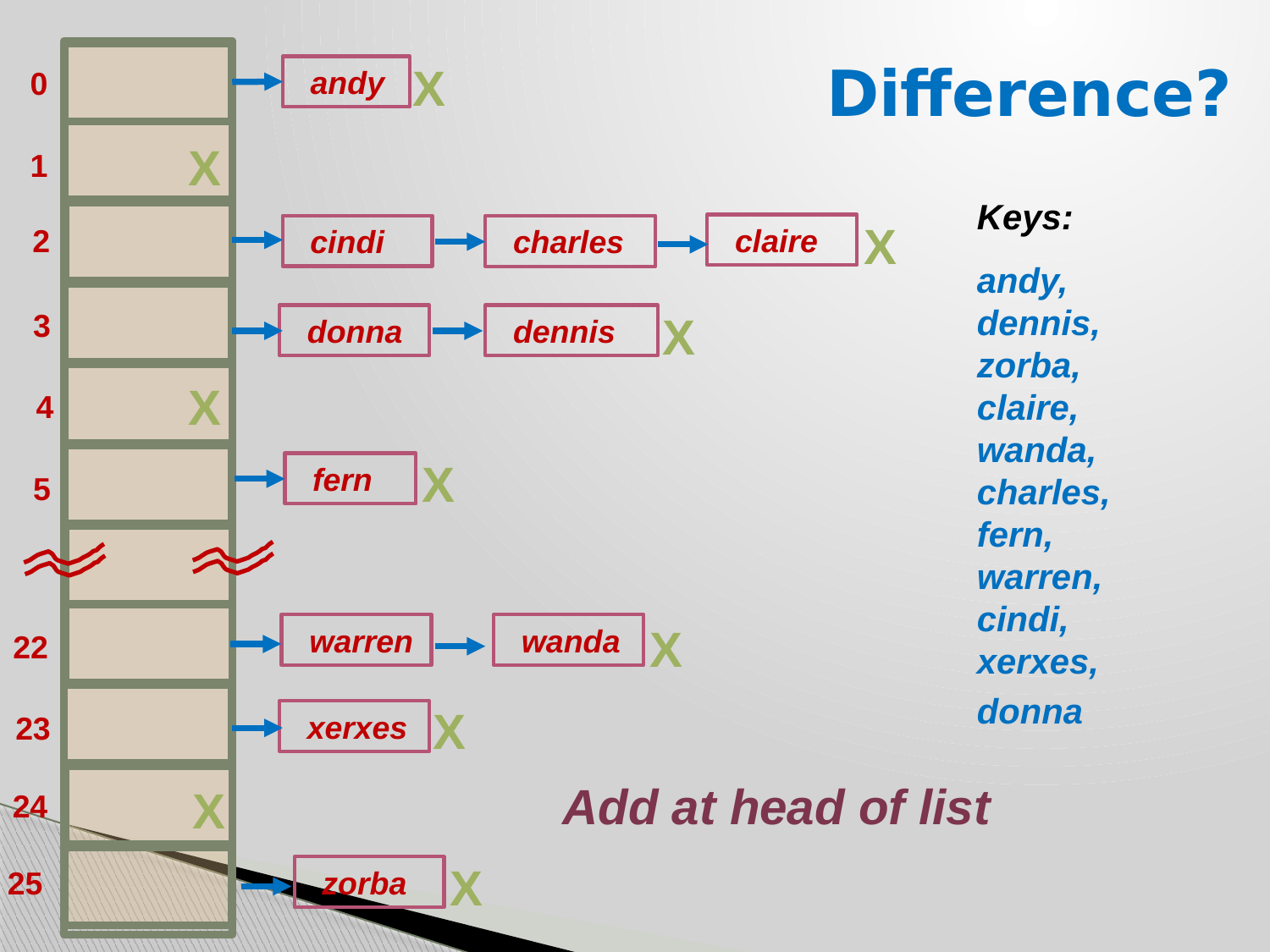

0

1

2

3

5

23

24

# Difference?
X
andy
X
Keys:
andy,
dennis,
zorba,
claire,
wanda,
charles,
fern,
warren,
cindi,
xerxes,
donna
X
claire
cindi
charles
X
donna
dennis
X
4
X
fern

X
warren
wanda
22
X
xerxes
Add at head of list
X
X
25
zorba